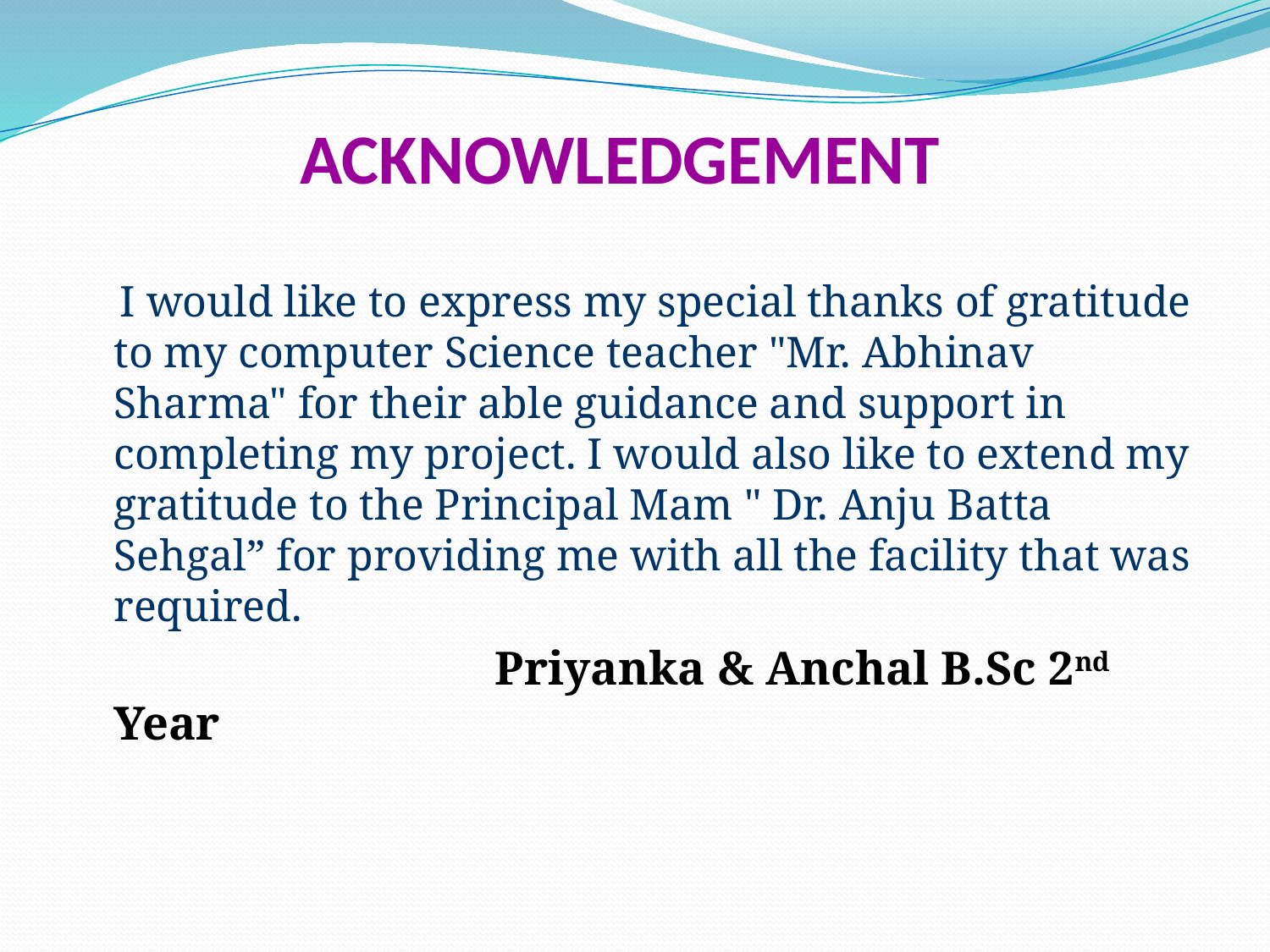

# ACKNOWLEDGEMENT
    I would like to express my special thanks of gratitude to my computer Science teacher "Mr. Abhinav Sharma" for their able guidance and support in completing my project. I would also like to extend my gratitude to the Principal Mam " Dr. Anju Batta Sehgal” for providing me with all the facility that was required.
 				Priyanka & Anchal B.Sc 2nd  Year